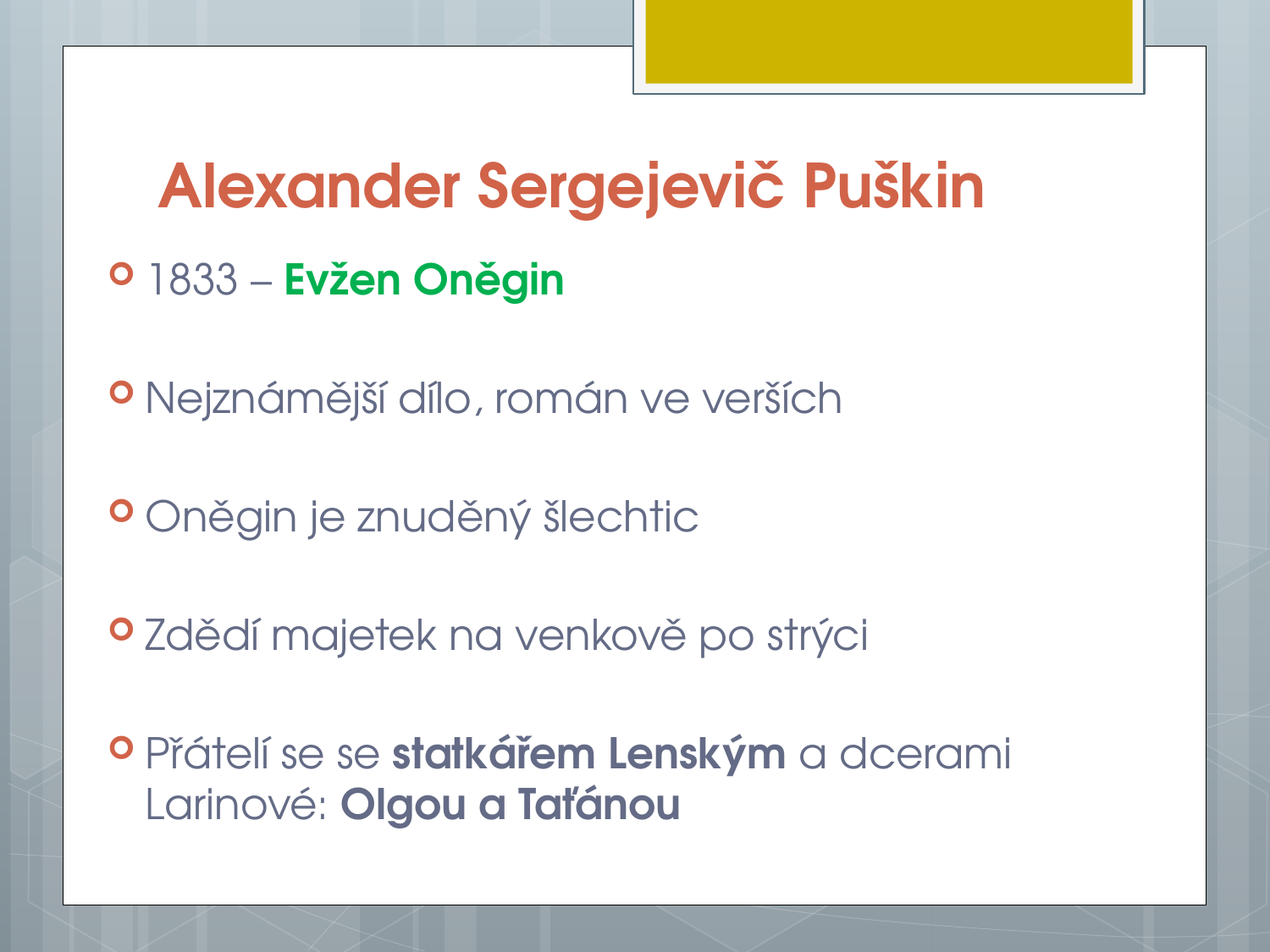

# Alexander Sergejevič Puškin
1833 – Evžen Oněgin

Nejznámější dílo, román ve verších

Oněgin je znuděný šlechtic

Zdědí majetek na venkově po strýci

Přátelí se se statkářem Lenským a dcerami Larinové: Olgou a Taťánou